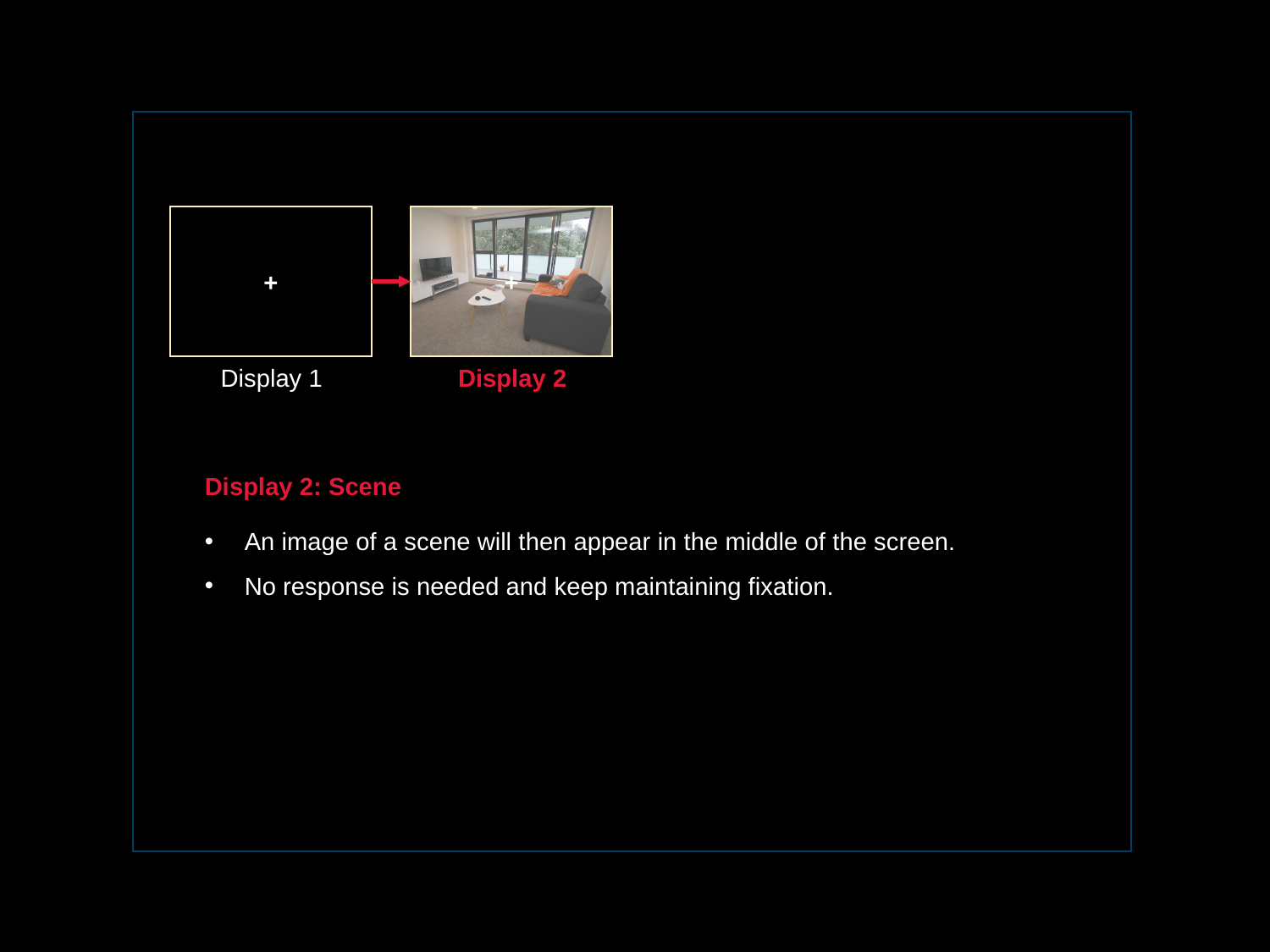

+
+
Display 1
Display 2
Display 2: Scene
An image of a scene will then appear in the middle of the screen.
No response is needed and keep maintaining fixation.